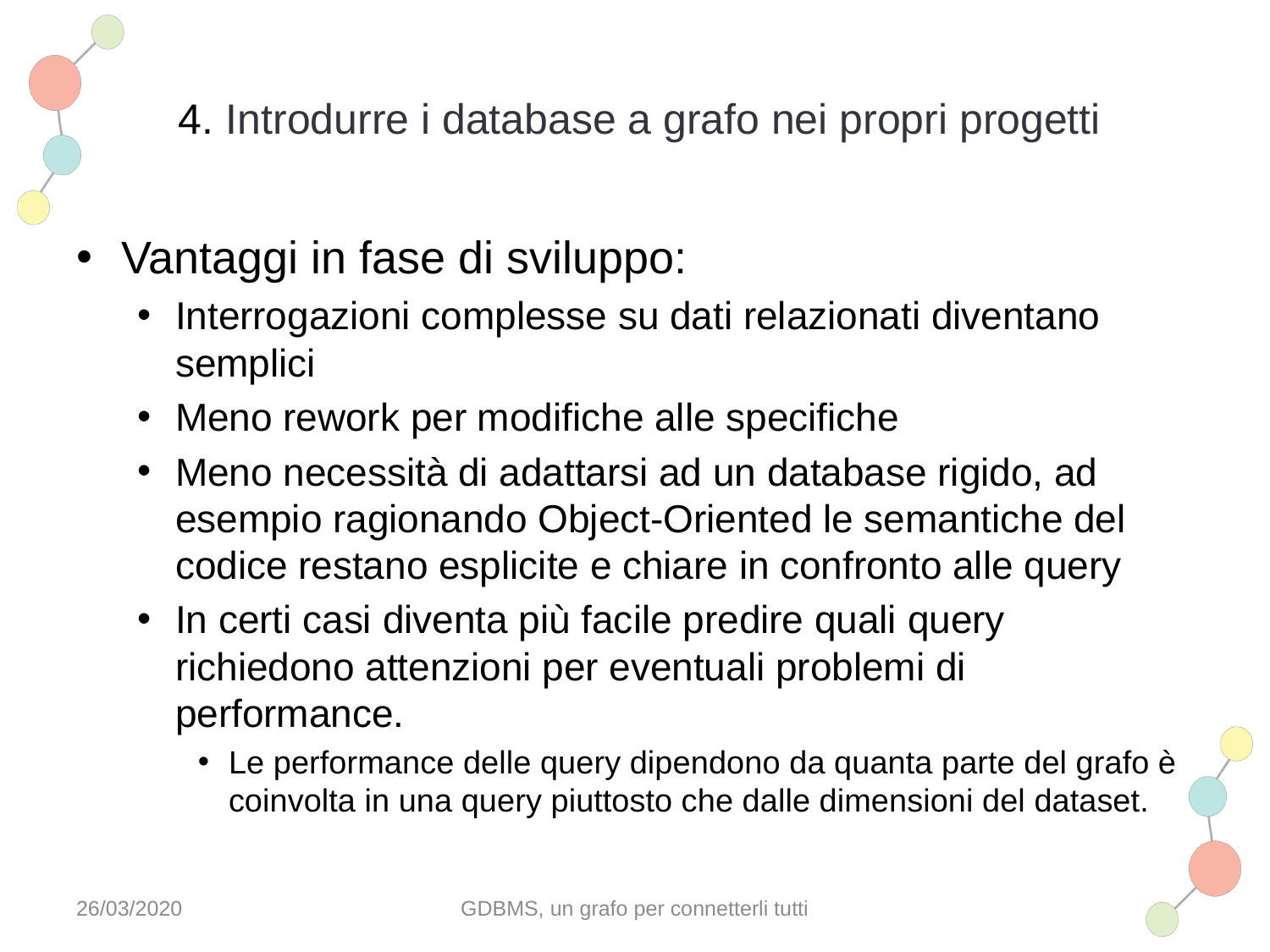

# 4. Introdurre i database a grafo nei propri progetti
Vantaggi in fase di sviluppo:
Interrogazioni complesse su dati relazionati diventano semplici
Meno rework per modifiche alle specifiche
Meno necessità di adattarsi ad un database rigido, ad esempio ragionando Object-Oriented le semantiche del codice restano esplicite e chiare in confronto alle query
In certi casi diventa più facile predire quali query richiedono attenzioni per eventuali problemi di performance.
Le performance delle query dipendono da quanta parte del grafo è coinvolta in una query piuttosto che dalle dimensioni del dataset.
26/03/2020
GDBMS, un grafo per connetterli tutti